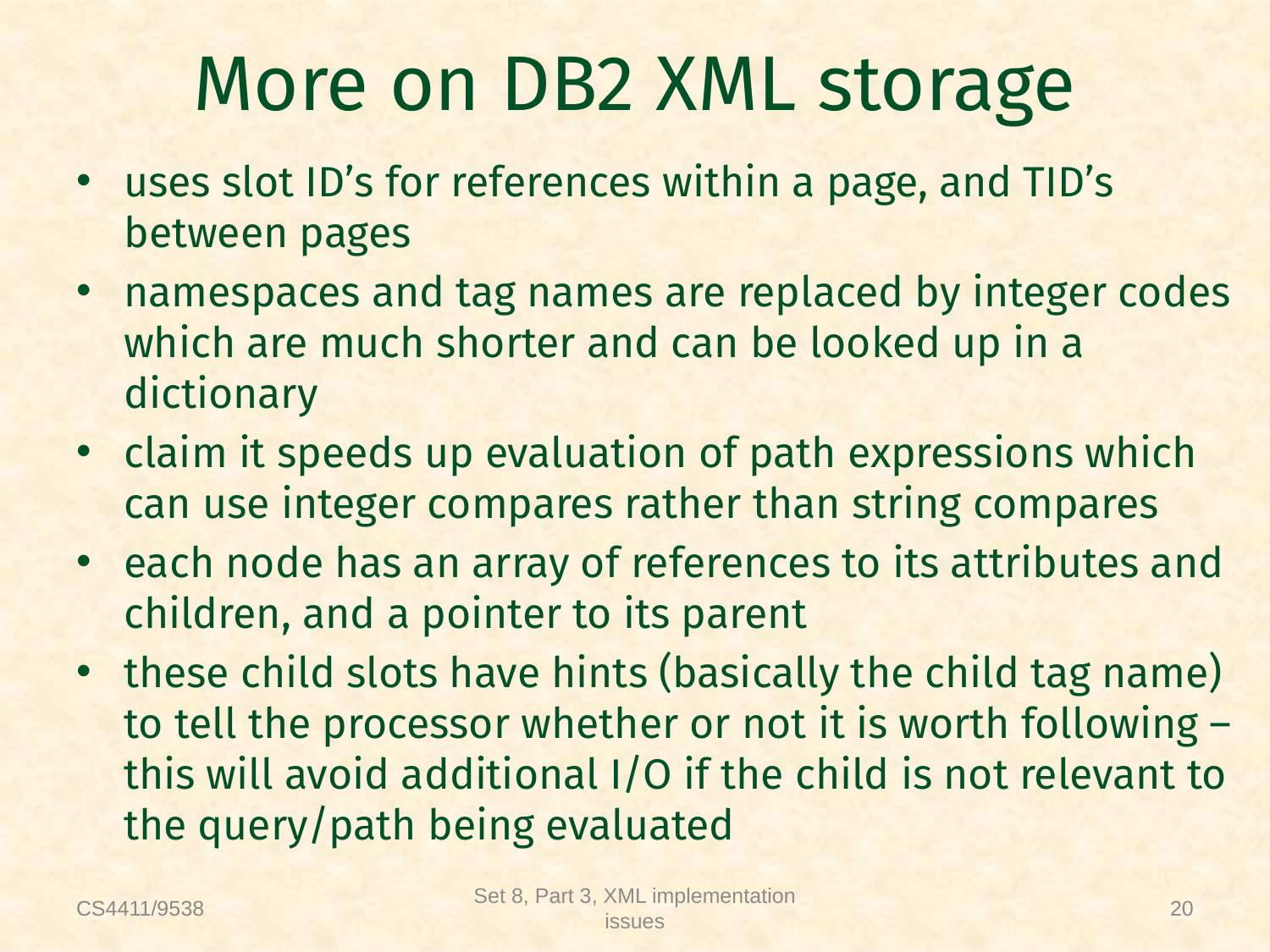

# More on DB2 XML storage
uses slot ID’s for references within a page, and TID’s between pages
namespaces and tag names are replaced by integer codes which are much shorter and can be looked up in a dictionary
claim it speeds up evaluation of path expressions which can use integer compares rather than string compares
each node has an array of references to its attributes and children, and a pointer to its parent
these child slots have hints (basically the child tag name) to tell the processor whether or not it is worth following – this will avoid additional I/O if the child is not relevant to the query/path being evaluated
CS4411/9538
Set 8, Part 3, XML implementation issues
20